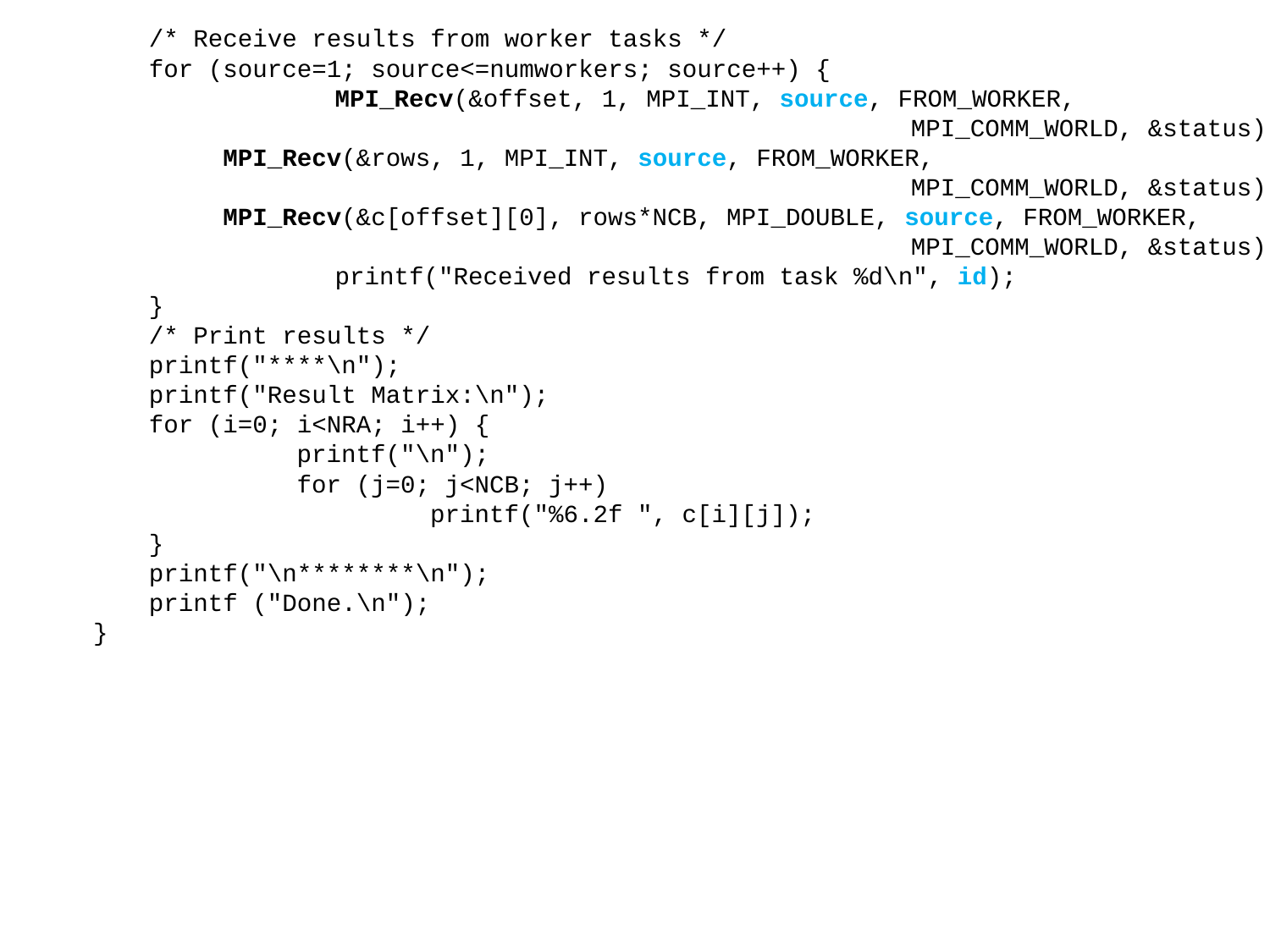

/* Receive results from worker tasks */
for (source=1; source<=numworkers; source++) {
	    MPI_Recv(&offset, 1, MPI_INT, source, FROM_WORKER,
						MPI_COMM_WORLD, &status);
     MPI_Recv(&rows, 1, MPI_INT, source, FROM_WORKER,
						MPI_COMM_WORLD, &status);
     MPI_Recv(&c[offset][0], rows*NCB, MPI_DOUBLE, source, FROM_WORKER,
						MPI_COMM_WORLD, &status);
	    printf("Received results from task %d\n", id);
}
/* Print results */
printf("****\n");
printf("Result Matrix:\n");
for (i=0; i<NRA; i++) {
          printf("\n");
          for (j=0; j<NCB; j++)
                   printf("%6.2f ", c[i][j]);
}
printf("\n********\n");
printf ("Done.\n");
}